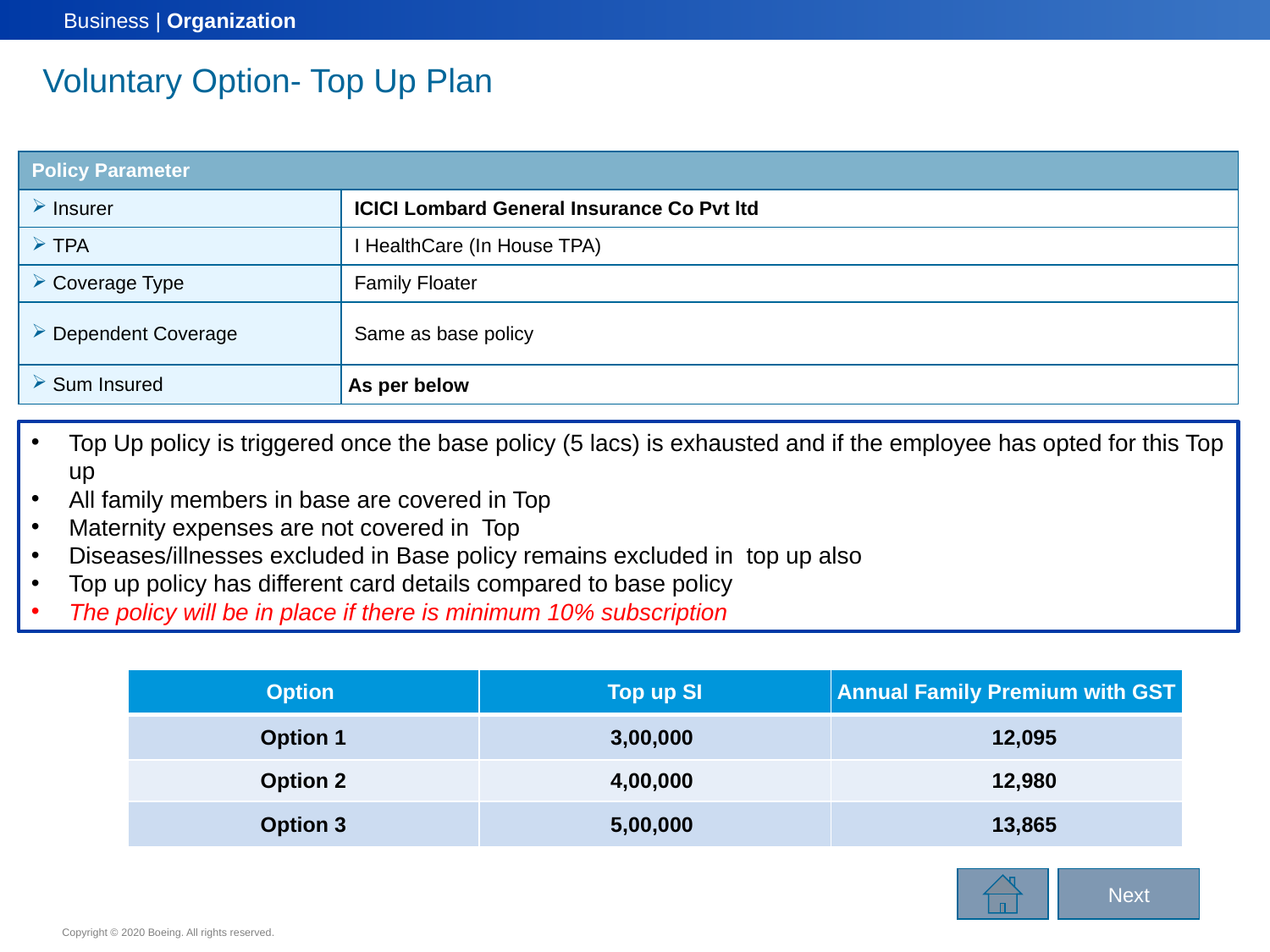

Voluntary Option- Top Up Plan
| Policy Parameter |  |
| --- | --- |
| Insurer | ICICI Lombard General Insurance Co Pvt ltd |
| TPA | I HealthCare (In House TPA) |
| Coverage Type | Family Floater |
| Dependent Coverage | Same as base policy |
| Sum Insured | As per below |
Top Up policy is triggered once the base policy (5 lacs) is exhausted and if the employee has opted for this Top up
All family members in base are covered in Top
Maternity expenses are not covered in  Top
Diseases/illnesses excluded in Base policy remains excluded in  top up also
Top up policy has different card details compared to base policy
The policy will be in place if there is minimum 10% subscription
| Option | Top up SI | Annual Family Premium with GST |
| --- | --- | --- |
| Option 1 | 3,00,000 | 12,095 |
| Option 2 | 4,00,000 | 12,980 |
| Option 3 | 5,00,000 | 13,865 |

Next